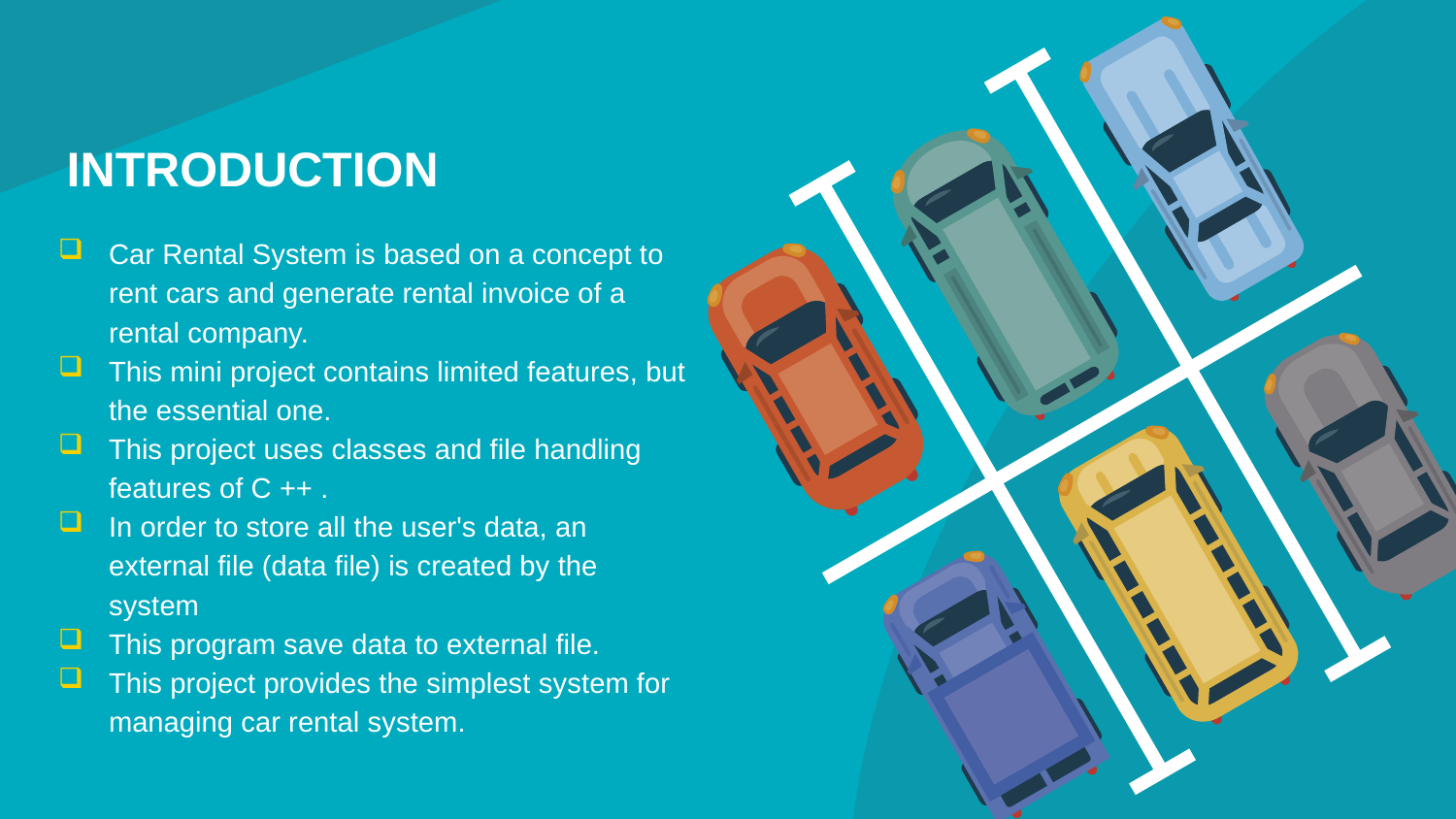

# INTRODUCTION
Car Rental System is based on a concept to rent cars and generate rental invoice of a rental company.
This mini project contains limited features, but the essential one.
This project uses classes and file handling features of C ++ .
In order to store all the user's data, an external file (data file) is created by the system
This program save data to external file.
This project provides the simplest system for managing car rental system.